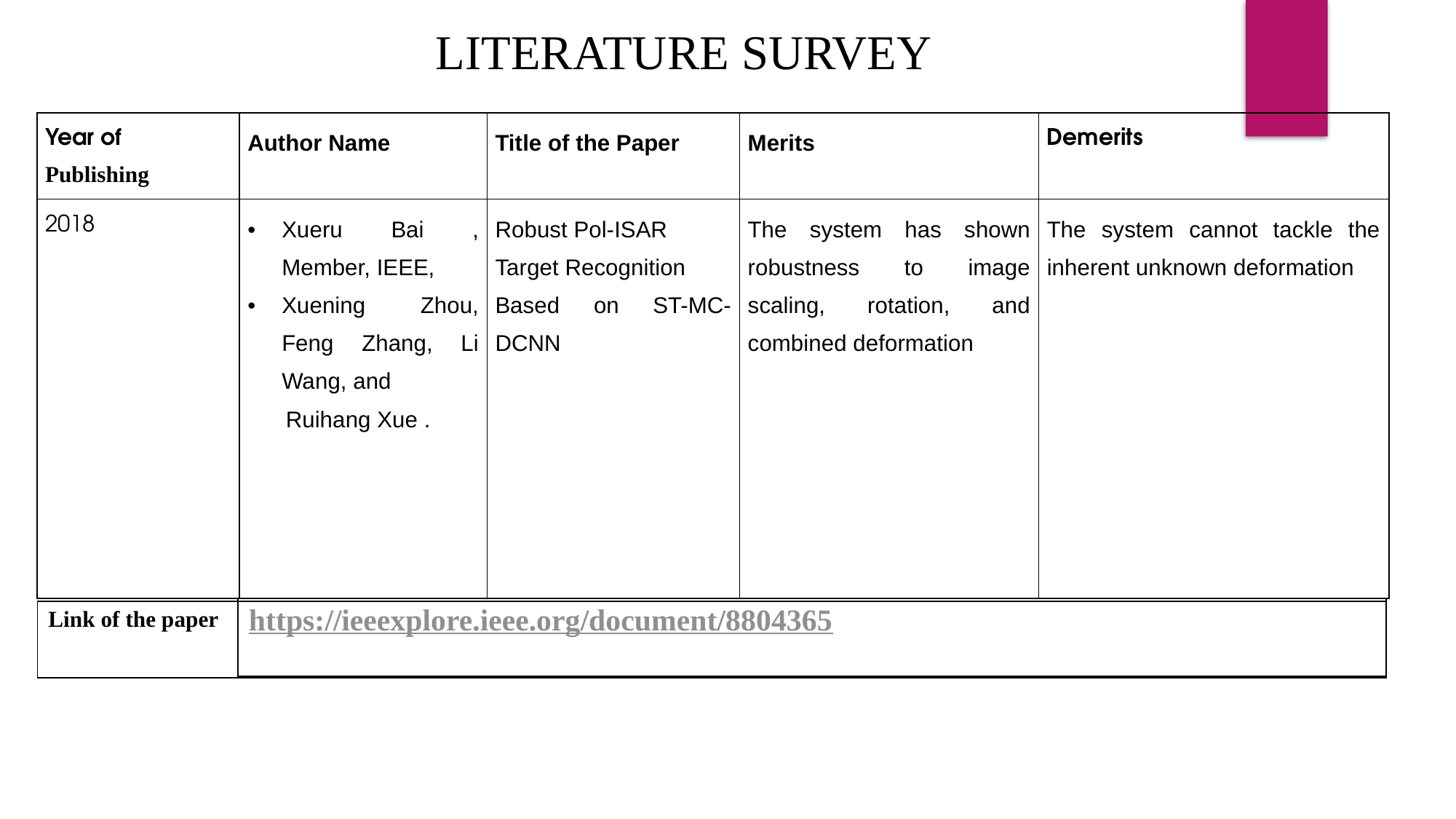

LITERATURE SURVEY

| Year of Publishing | Author Name | Title of the Paper | Merits | Demerits |
| --- | --- | --- | --- | --- |
| 2018 | Xueru Bai , Member, IEEE, Xuening Zhou, Feng Zhang, Li Wang, and Ruihang Xue . | Robust Pol-ISAR Target Recognition Based on ST-MC-DCNN | The system has shown robustness to image scaling, rotation, and combined deformation | The system cannot tackle the inherent unknown deformation |
| https://ieeexplore.ieee.org/document/8804365 |
| --- |
| Link of the paper |
| --- |